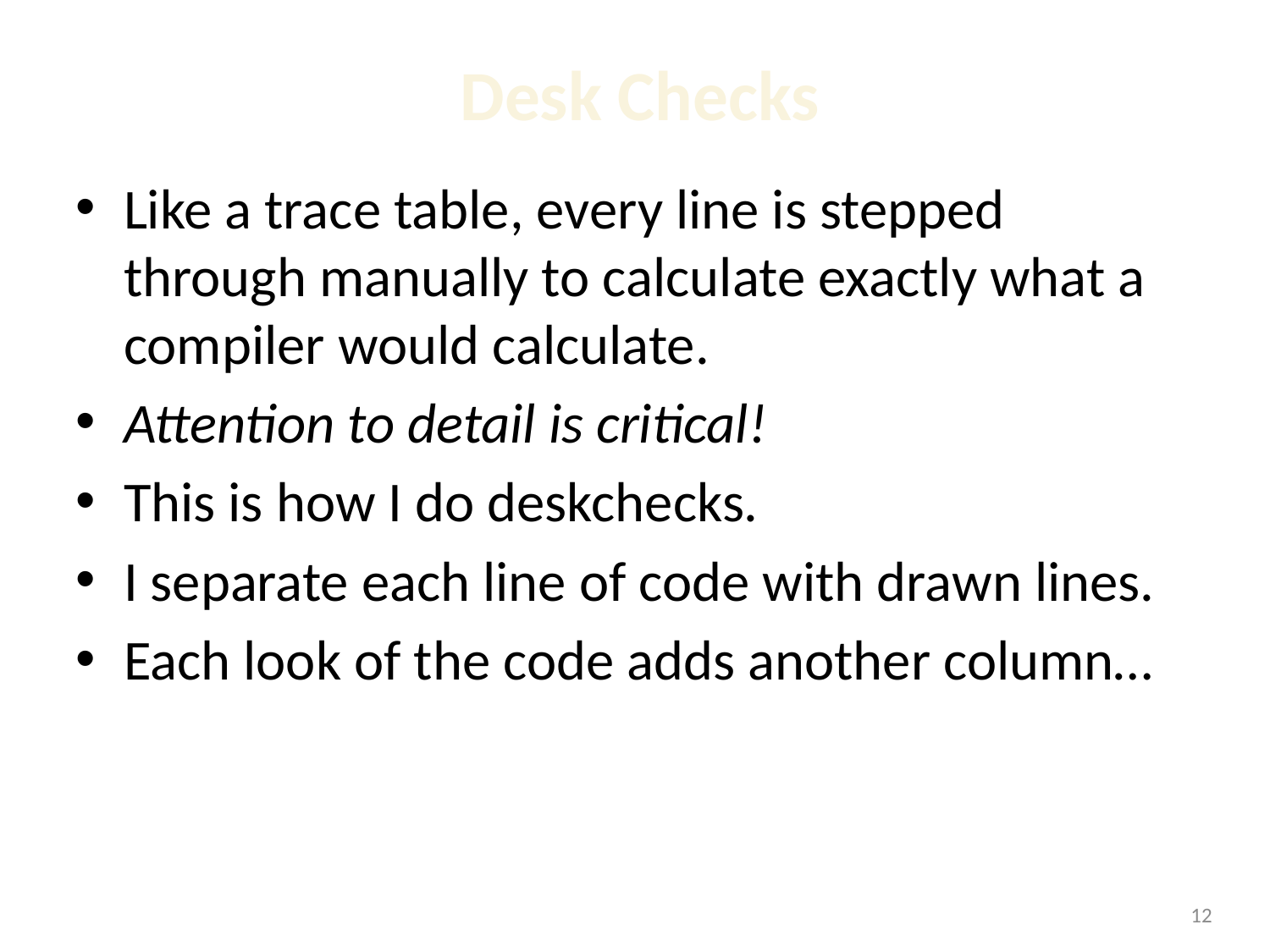

# Desk Checks
Like a trace table, every line is stepped through manually to calculate exactly what a compiler would calculate.
Attention to detail is critical!
This is how I do deskchecks.
I separate each line of code with drawn lines.
Each look of the code adds another column…
12